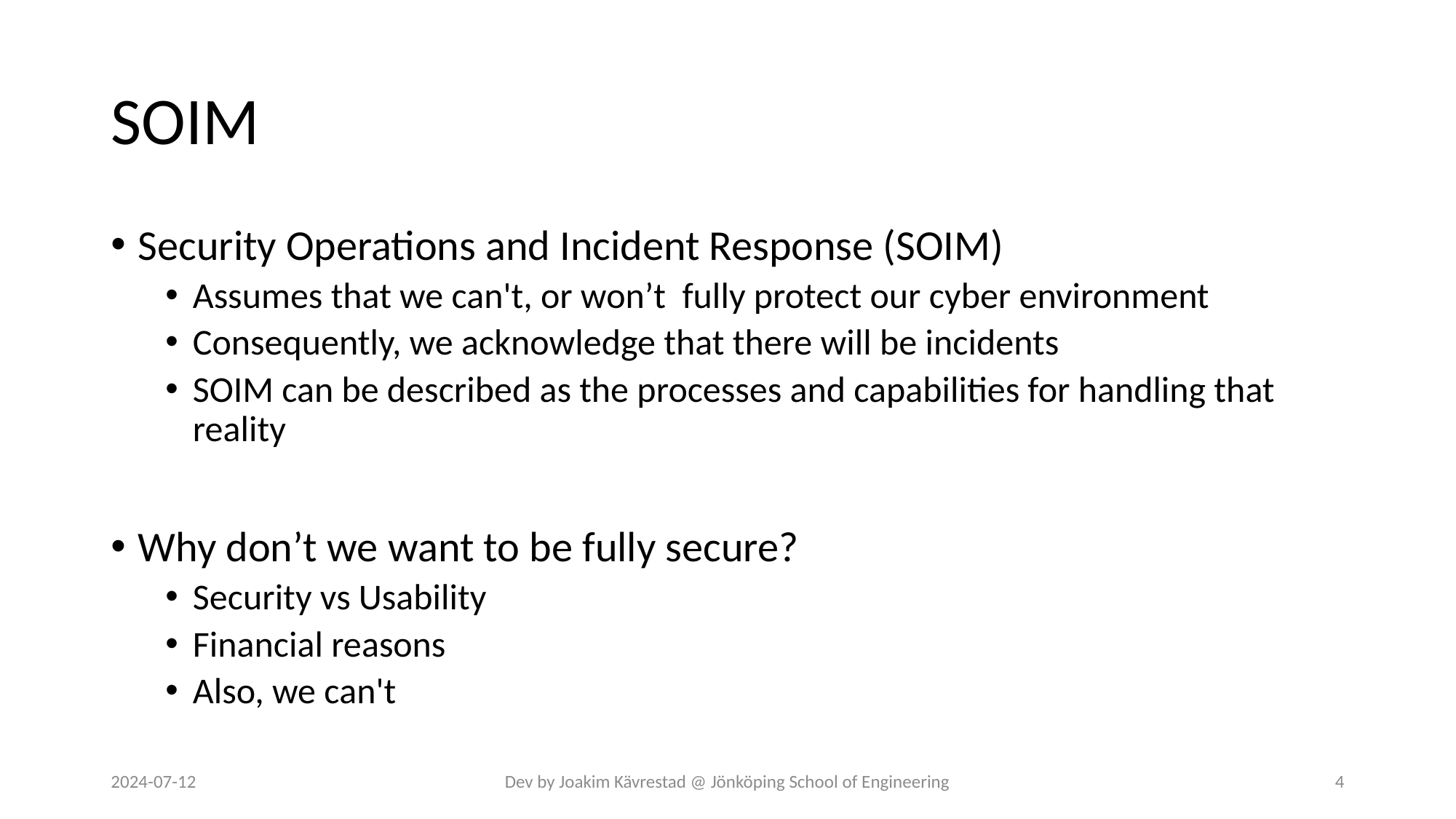

# SOIM
Security Operations and Incident Response (SOIM)
Assumes that we can't, or won’t  fully protect our cyber environment
Consequently, we acknowledge that there will be incidents
SOIM can be described as the processes and capabilities for handling that reality

Why don’t we want to be fully secure?
Security vs Usability
Financial reasons
Also, we can't

2024-07-12
Dev by Joakim Kävrestad @ Jönköping School of Engineering
4